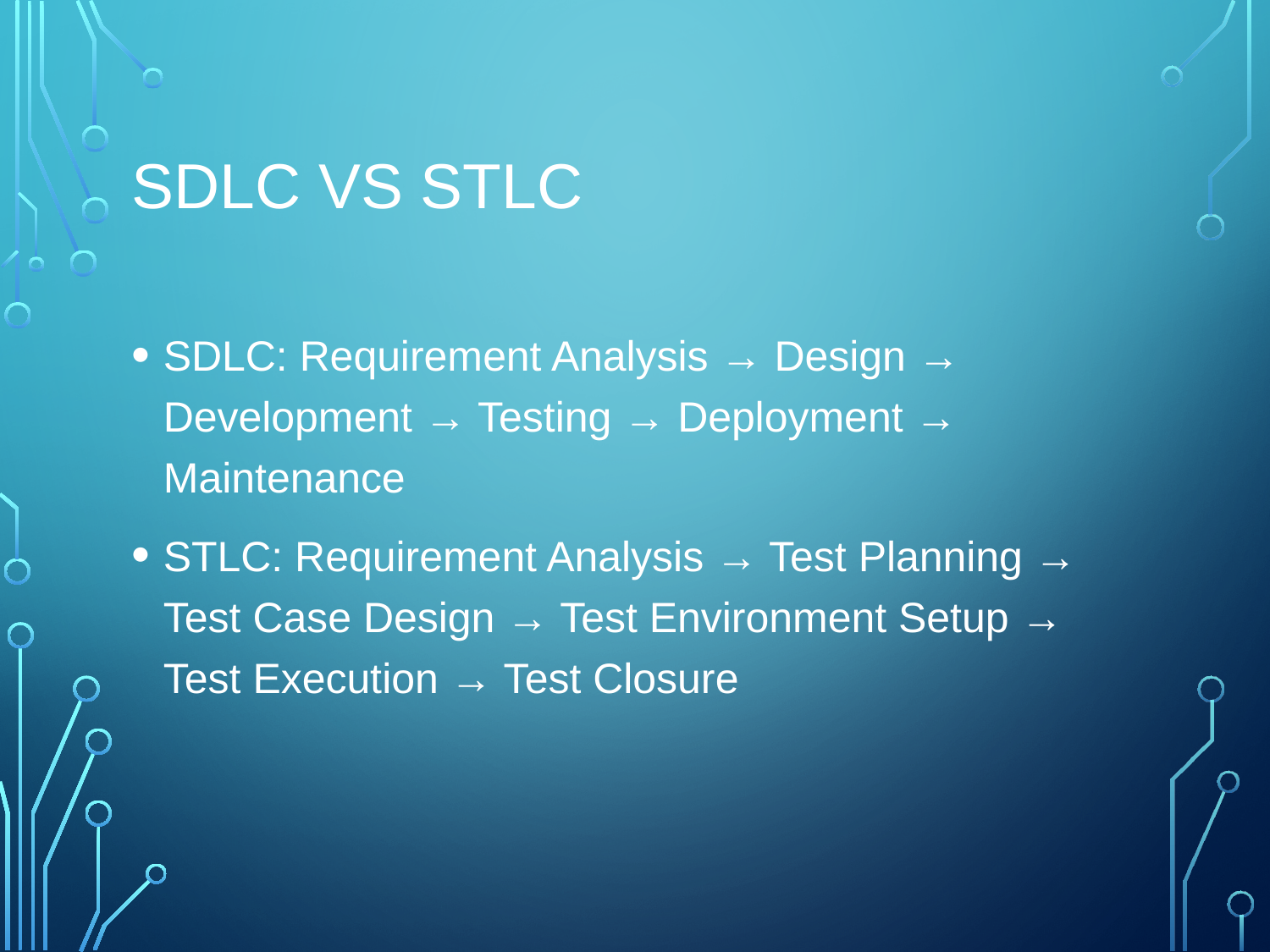

# SDLC vs STLC
SDLC: Requirement Analysis → Design → Development → Testing → Deployment → Maintenance
STLC: Requirement Analysis → Test Planning → Test Case Design → Test Environment Setup → Test Execution → Test Closure